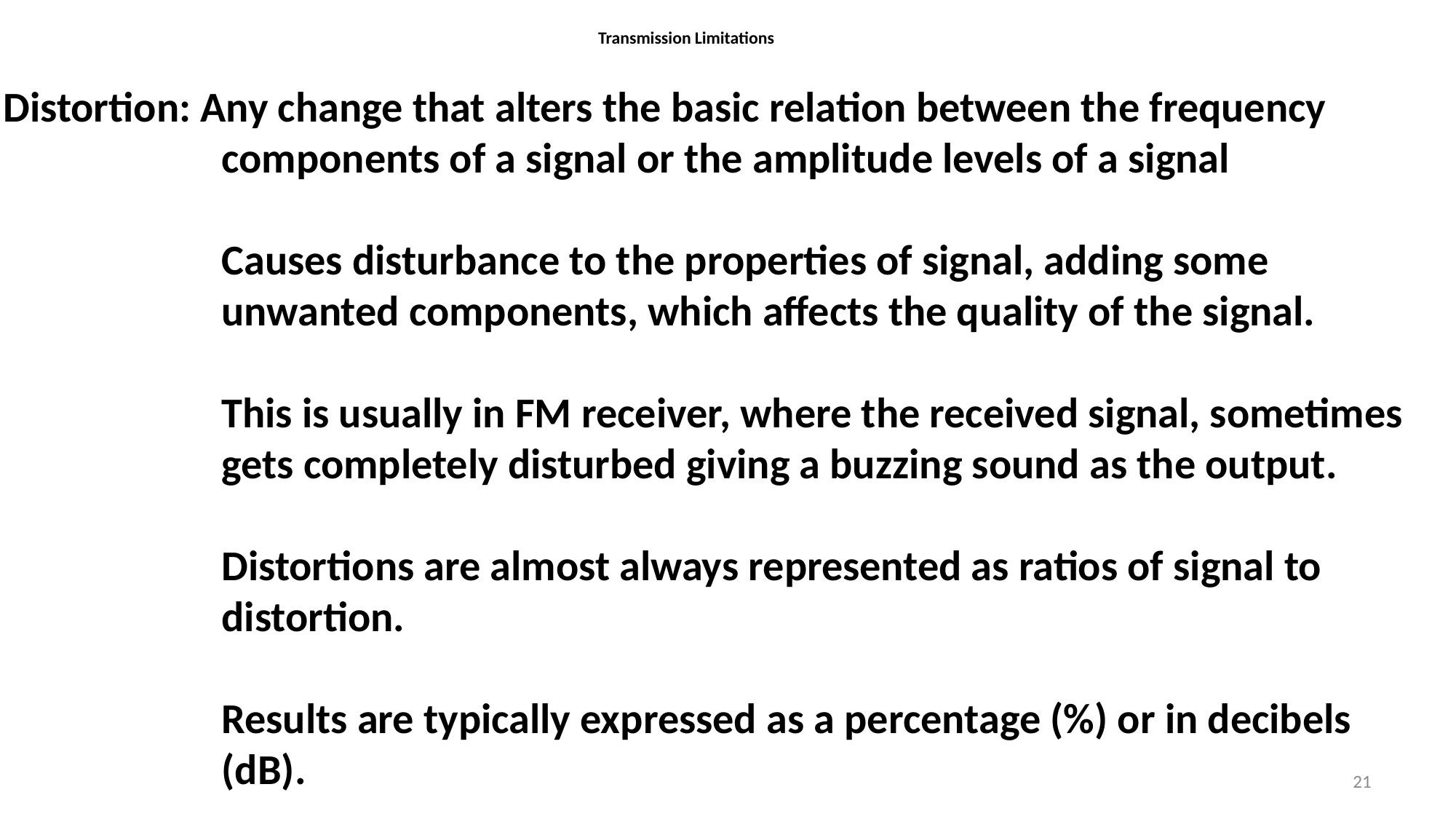

# Transmission Limitations
Distortion: Any change that alters the basic relation between the frequency 			components of a signal or the amplitude levels of a signal

		Causes disturbance to the properties of signal, adding some 				unwanted components, which affects the quality of the signal.

		This is usually in FM receiver, where the received signal, sometimes 			gets completely disturbed giving a buzzing sound as the output.

		Distortions are almost always represented as ratios of signal to 			distortion.

		Results are typically expressed as a percentage (%) or in decibels 			(dB).

21